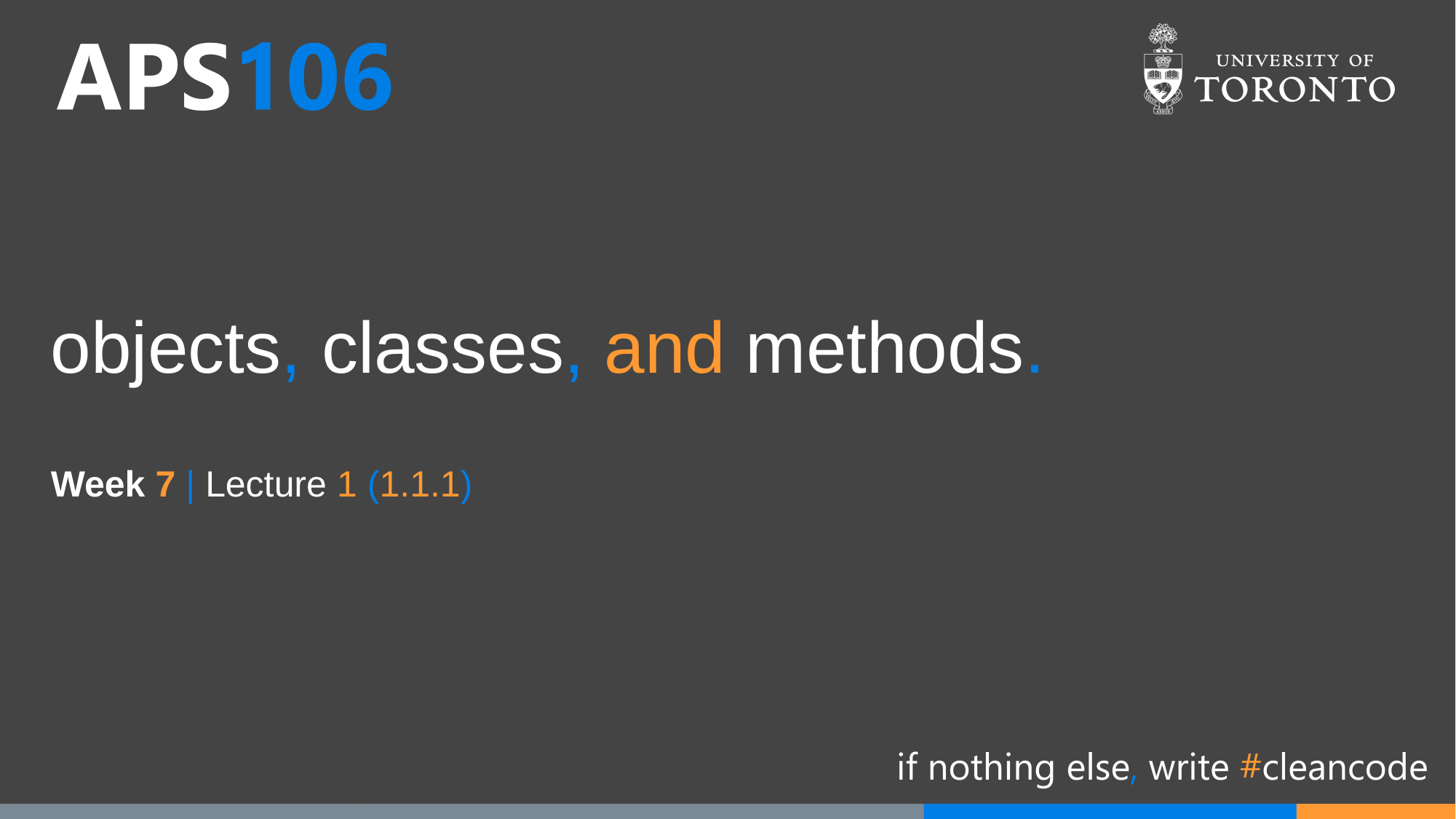

# objects, classes, and methods.
Week 7 | Lecture 1 (1.1.1)